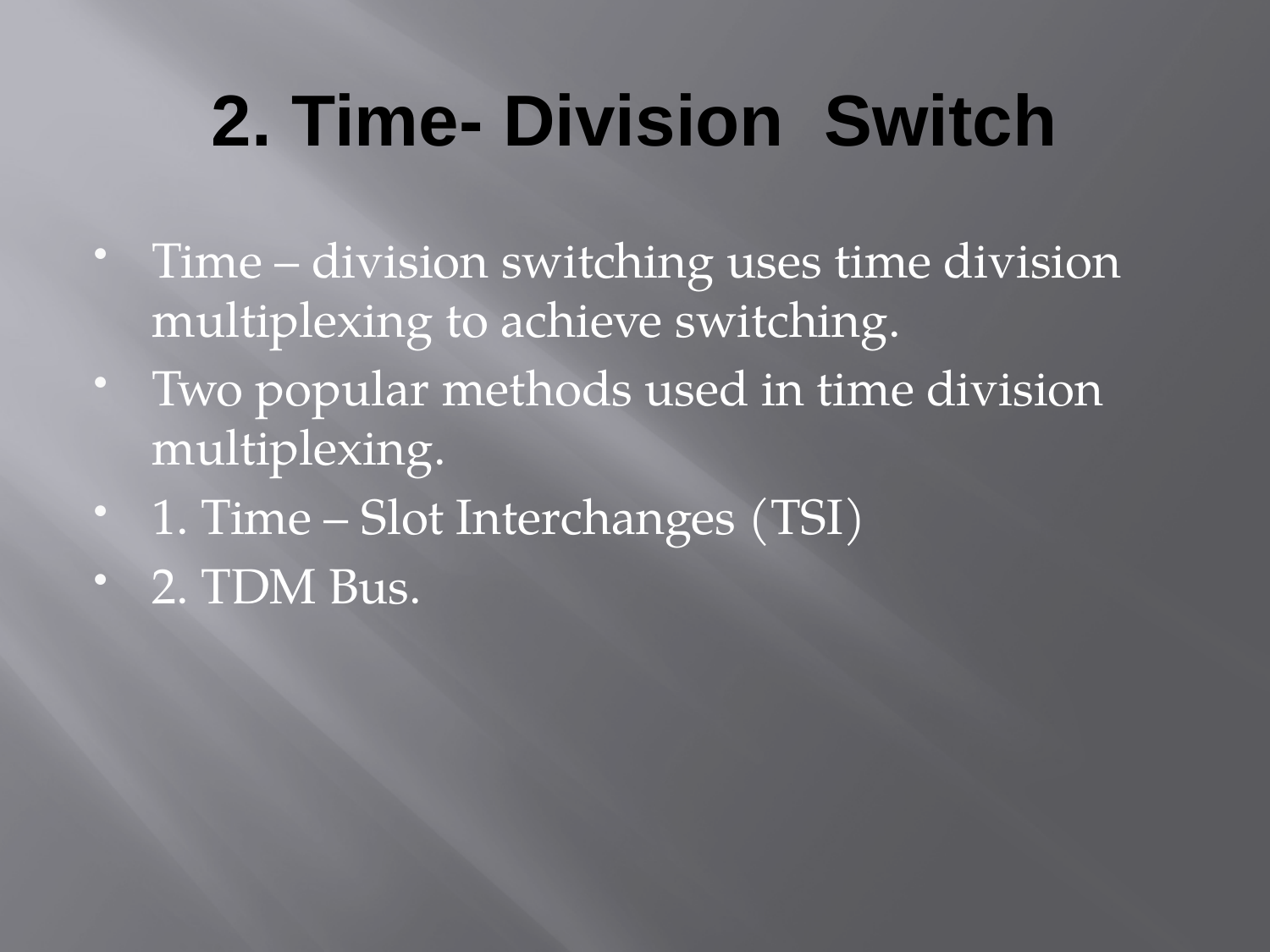

# 2. Time- Division  Switch
Time – division switching uses time division multiplexing to achieve switching.
Two popular methods used in time division multiplexing.
1. Time – Slot Interchanges (TSI)
2. TDM Bus.